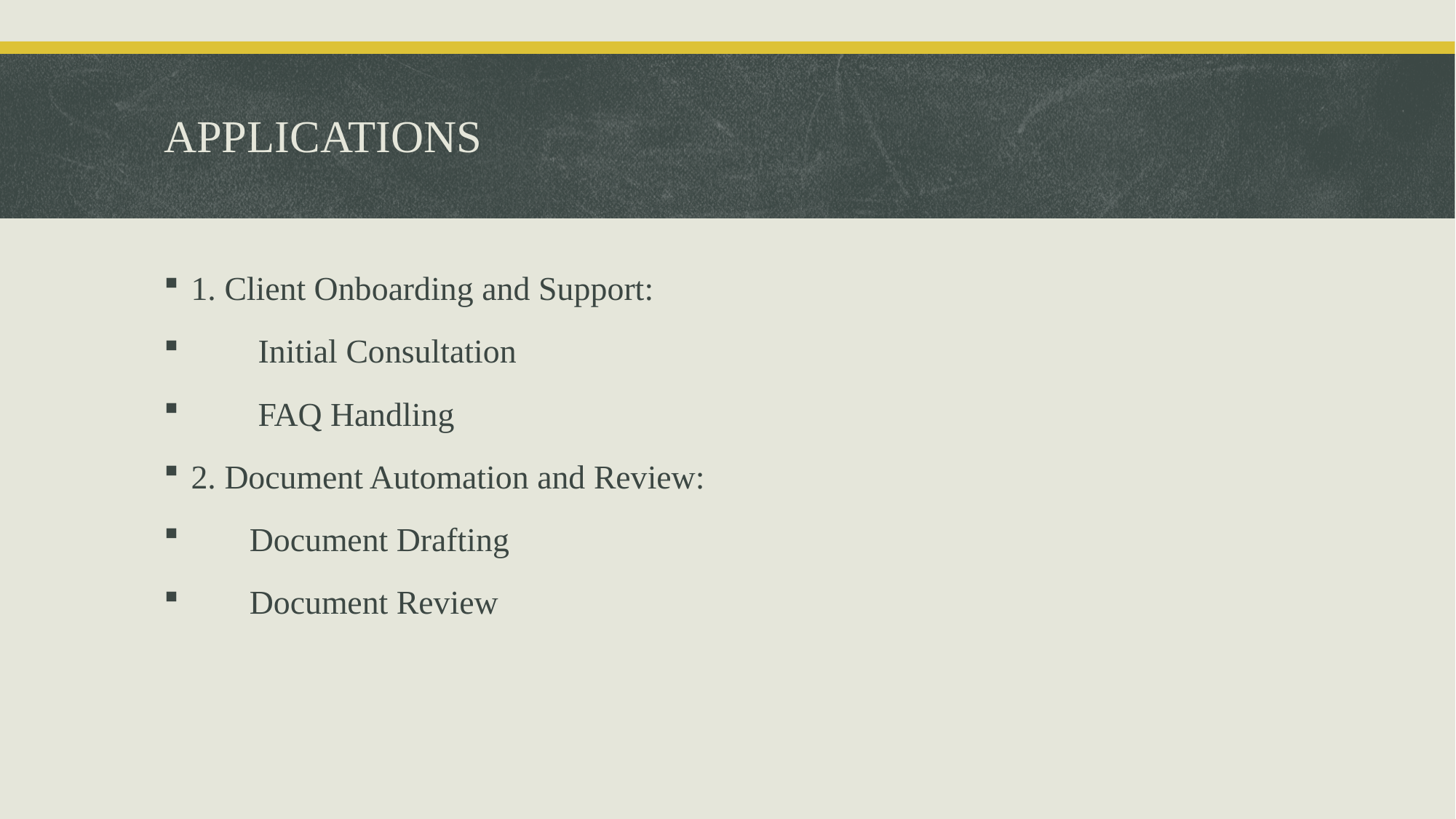

# APPLICATIONS
1. Client Onboarding and Support:
        Initial Consultation
        FAQ Handling
2. Document Automation and Review:
       Document Drafting
       Document Review